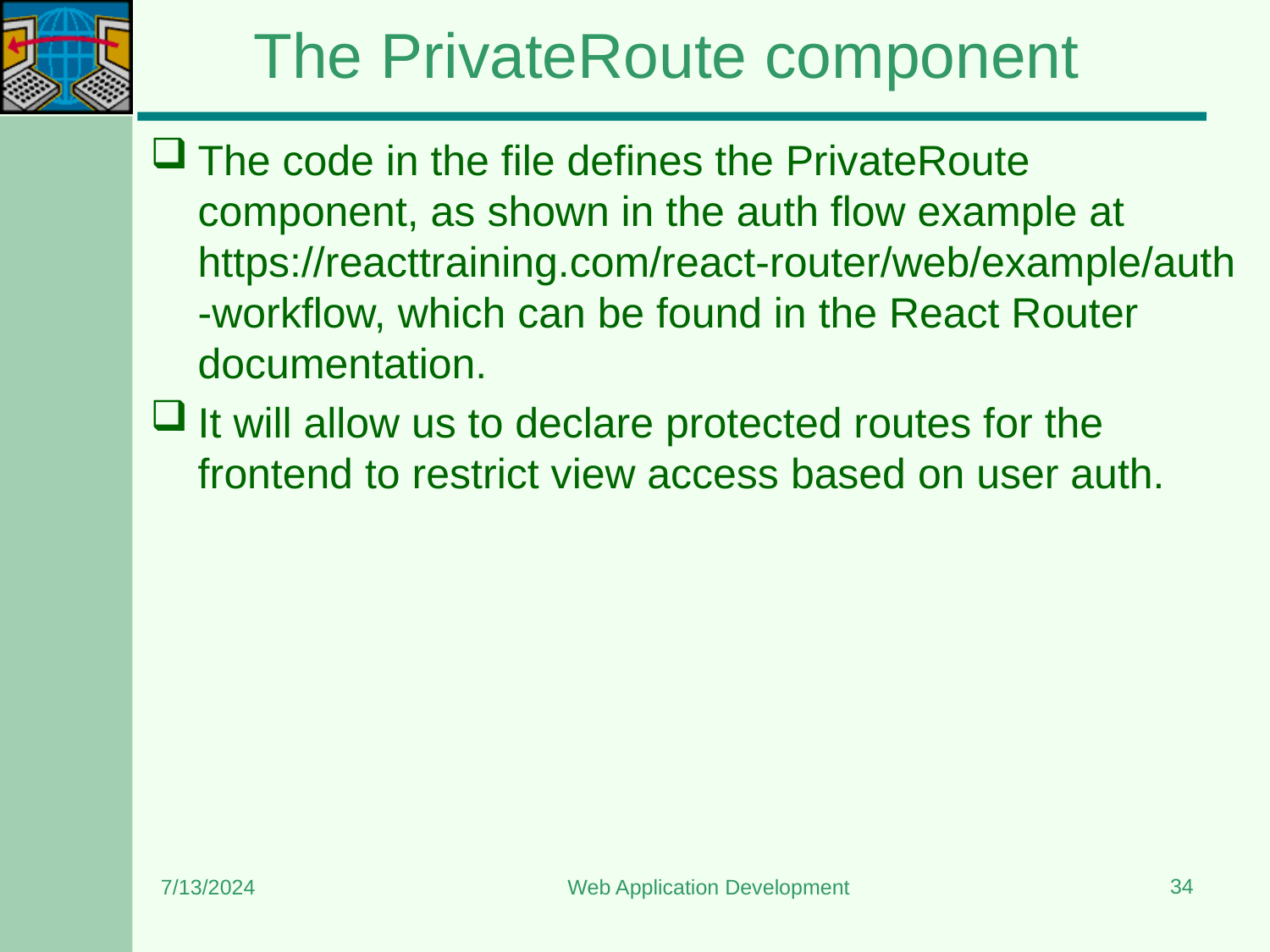

# The PrivateRoute component
The code in the file defines the PrivateRoute component, as shown in the auth flow example at https://reacttraining.com/react-router/web/example/auth-workflow, which can be found in the React Router documentation.
It will allow us to declare protected routes for the frontend to restrict view access based on user auth.
34
7/13/2024
Web Application Development